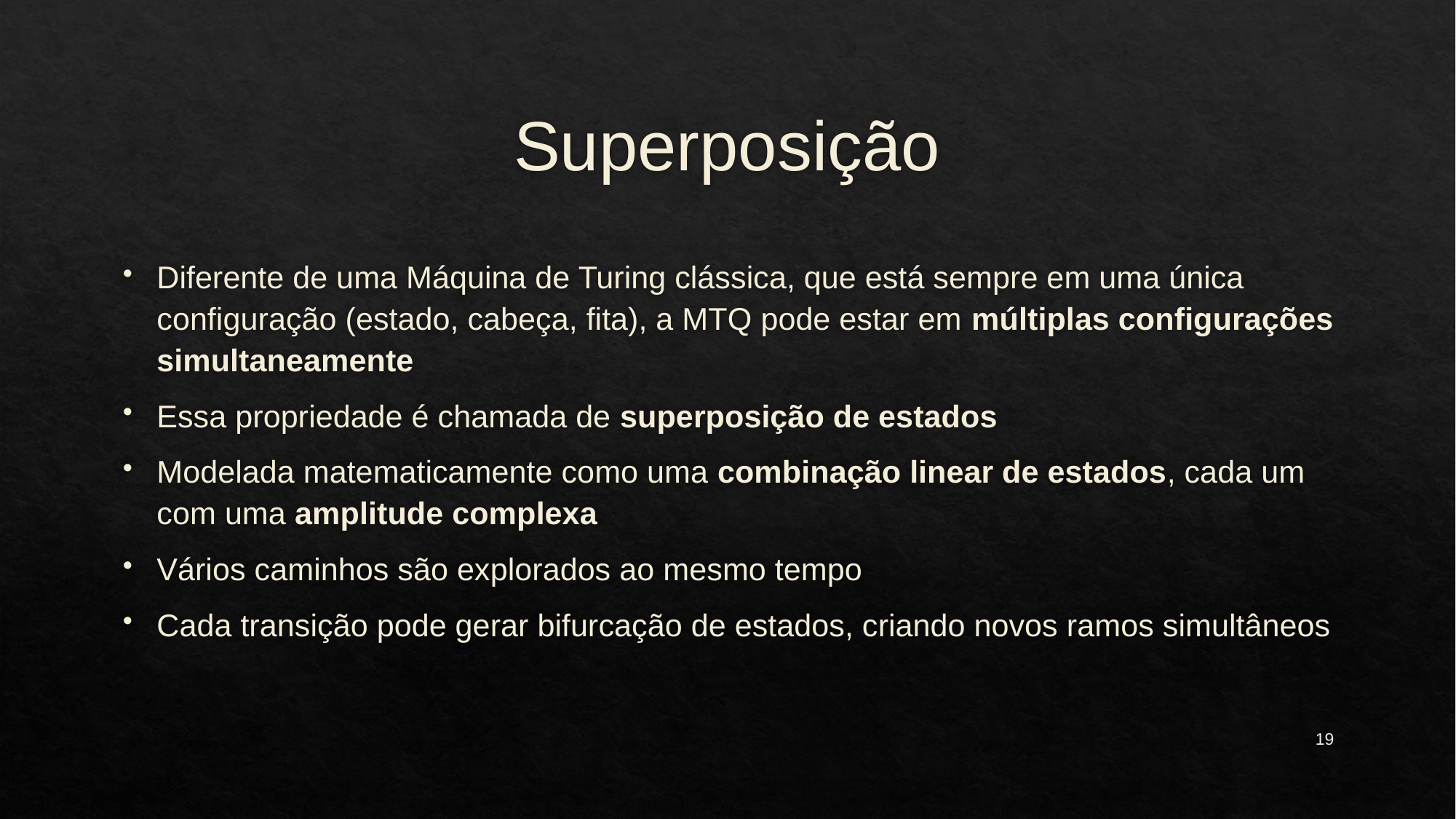

# Superposição
Diferente de uma Máquina de Turing clássica, que está sempre em uma única configuração (estado, cabeça, fita), a MTQ pode estar em múltiplas configurações simultaneamente
Essa propriedade é chamada de superposição de estados
Modelada matematicamente como uma combinação linear de estados, cada um com uma amplitude complexa
Vários caminhos são explorados ao mesmo tempo
Cada transição pode gerar bifurcação de estados, criando novos ramos simultâneos

19